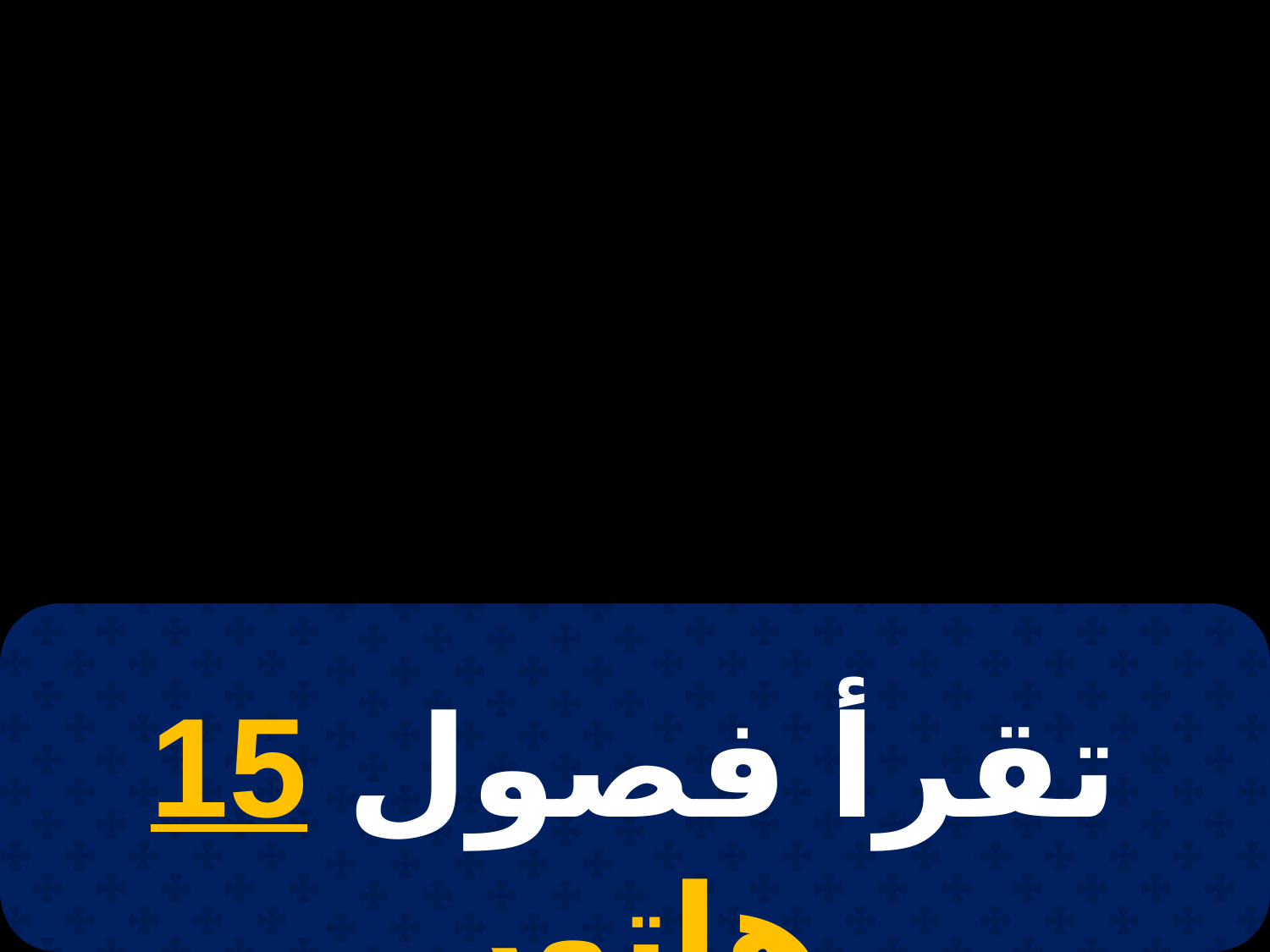

# 28 طوبة
تقرأ فصول 15 هاتور